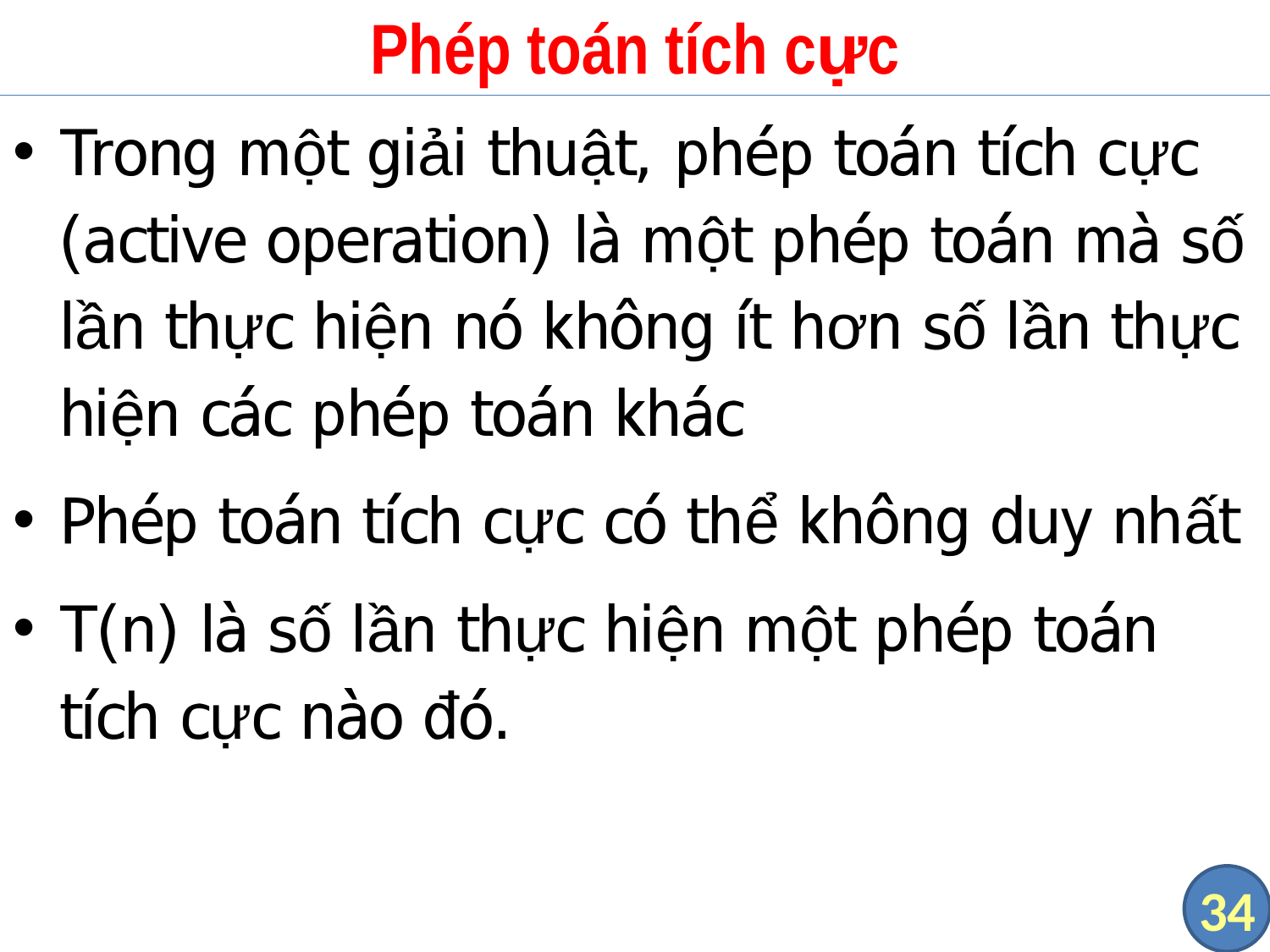

# Phép toán tích cực
Trong một giải thuật, phép toán tích cực (active operation) là một phép toán mà số lần thực hiện nó không ít hơn số lần thực hiện các phép toán khác
Phép toán tích cực có thể không duy nhất
T(n) là số lần thực hiện một phép toán tích cực nào đó.
34